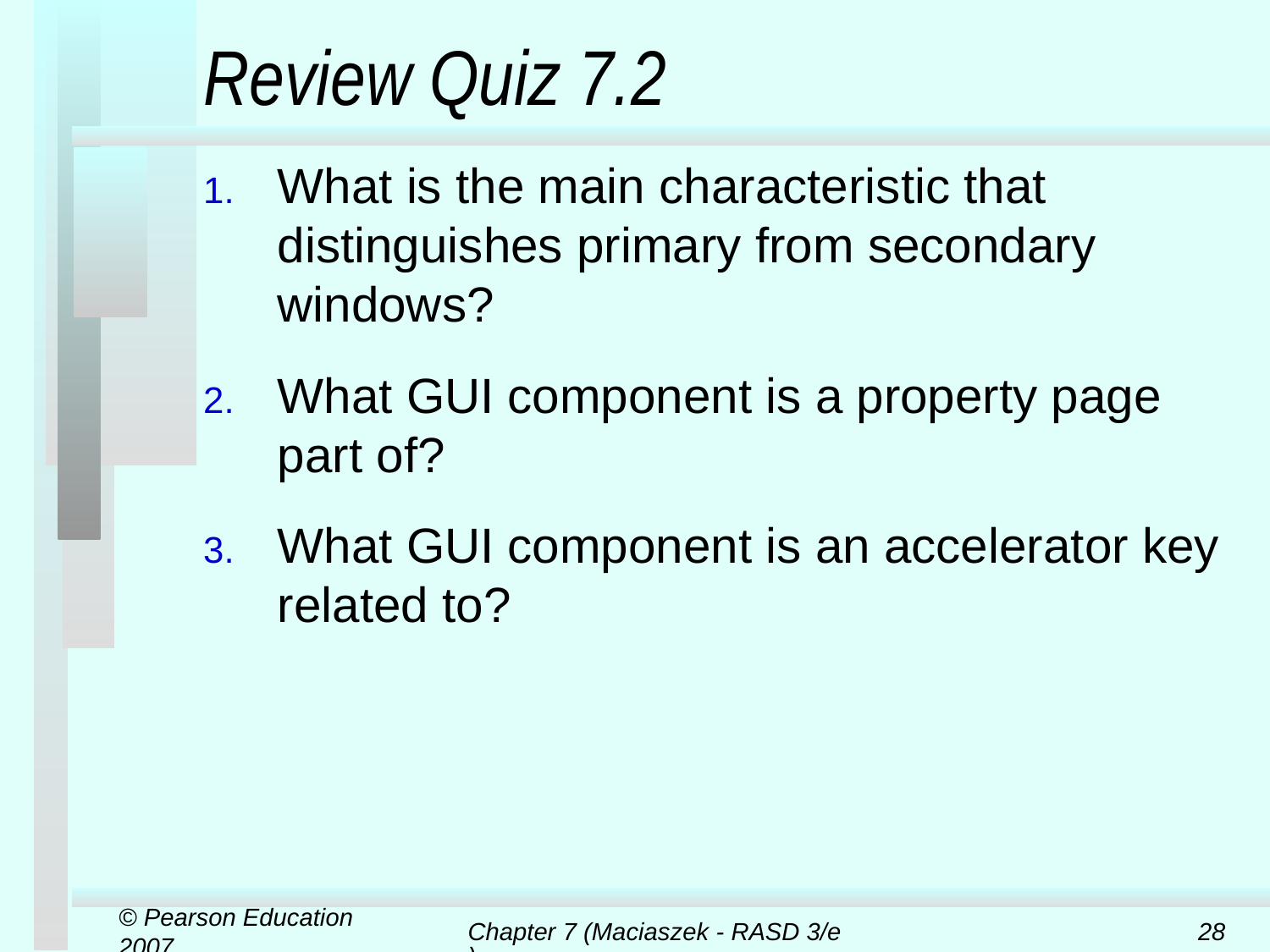

# Review Quiz 7.2
What is the main characteristic that distinguishes primary from secondary windows?
What GUI component is a property page part of?
What GUI component is an accelerator key related to?

© Pearson Education 2007
Chapter 7 (Maciaszek - RASD 3/e)
28